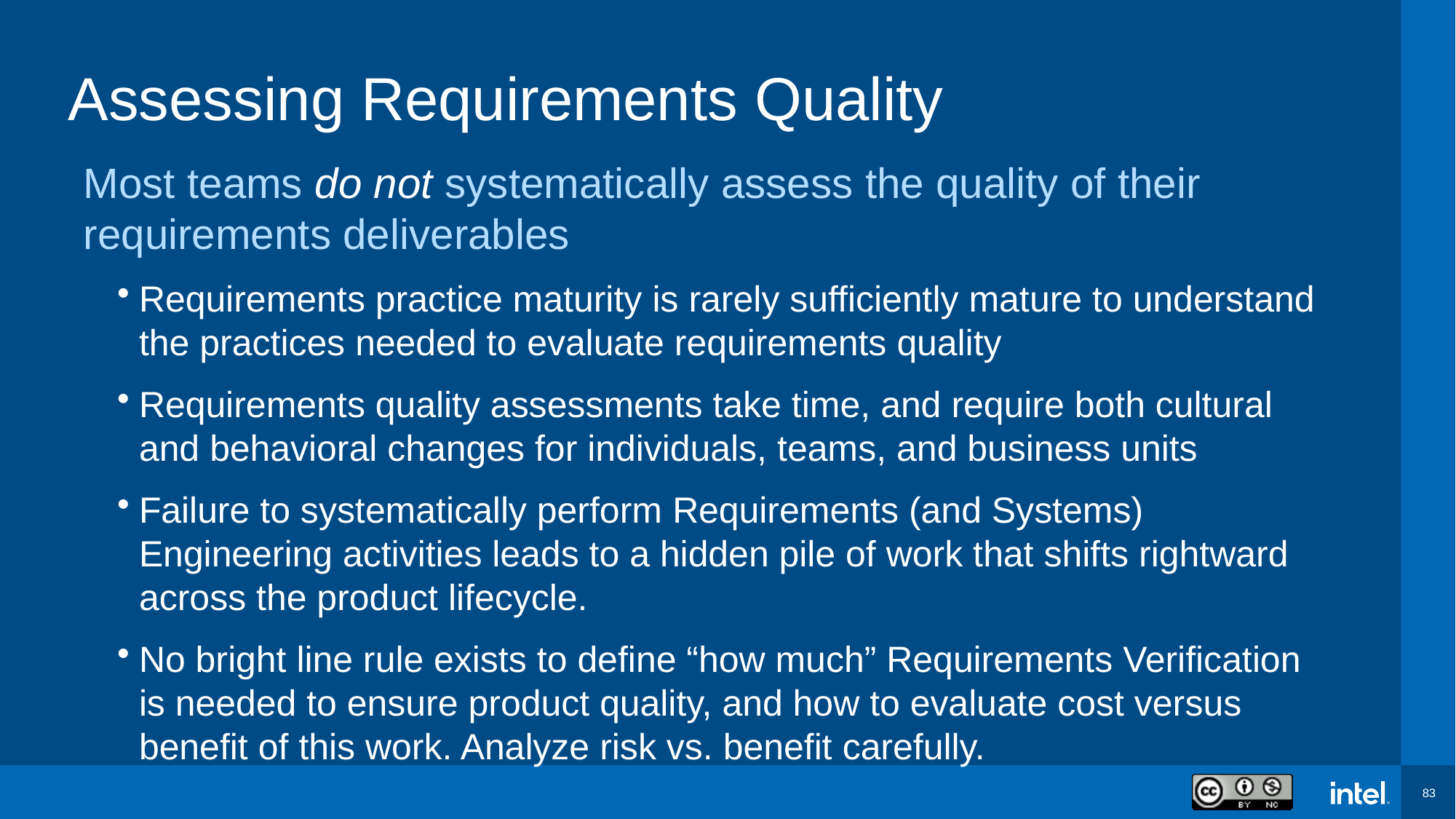

# Assessing Requirements Quality
Most teams do not systematically assess the quality of their requirements deliverables
Requirements practice maturity is rarely sufficiently mature to understand the practices needed to evaluate requirements quality
Requirements quality assessments take time, and require both cultural and behavioral changes for individuals, teams, and business units
Failure to systematically perform Requirements (and Systems) Engineering activities leads to a hidden pile of work that shifts rightward across the product lifecycle.
No bright line rule exists to define “how much” Requirements Verification is needed to ensure product quality, and how to evaluate cost versus benefit of this work. Analyze risk vs. benefit carefully.